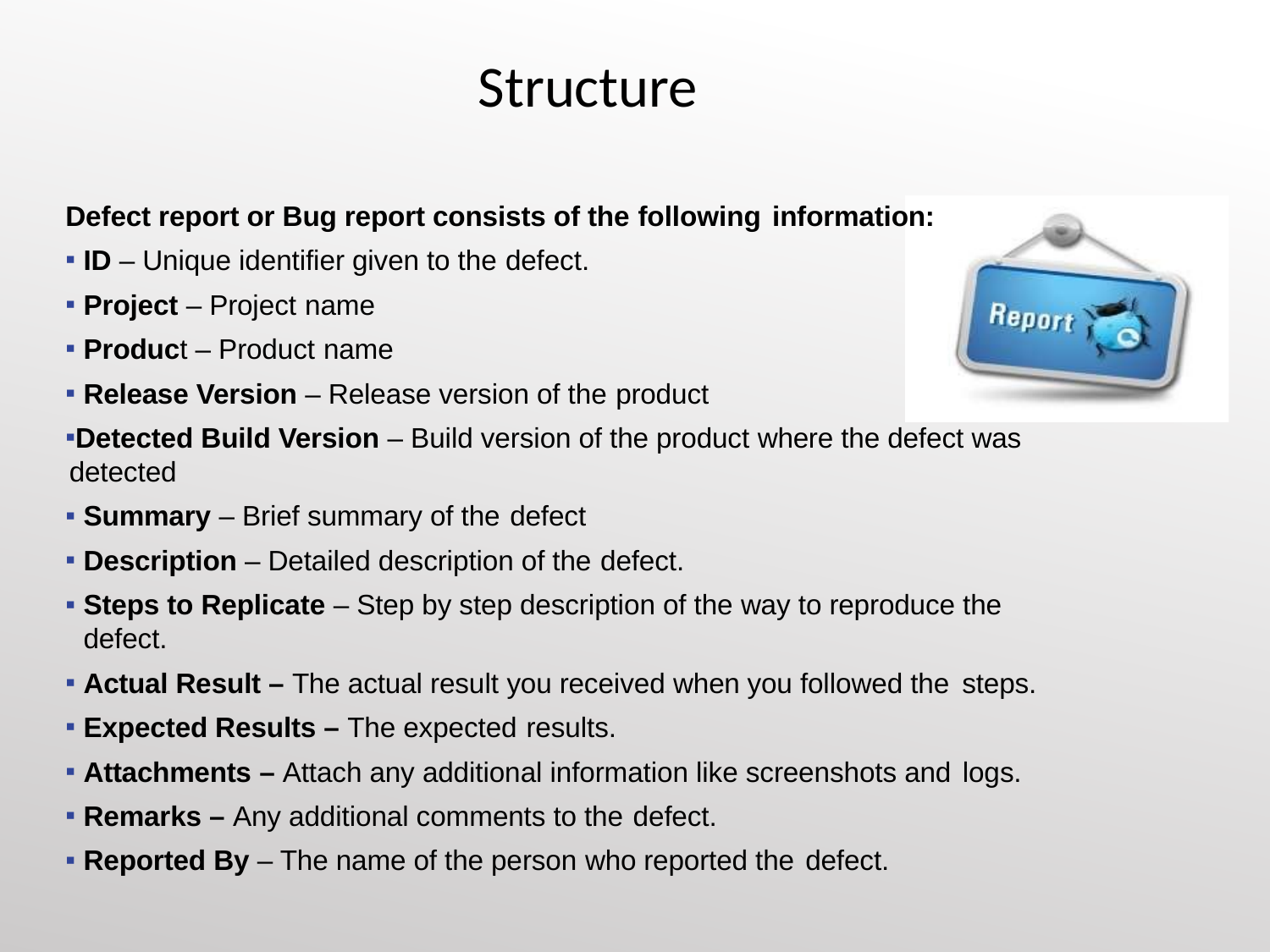

# Structure
Defect report or Bug report consists of the following information:
ID – Unique identifier given to the defect.
Project – Project name
Product – Product name
Release Version – Release version of the product
Detected Build Version – Build version of the product where the defect was  detected
Summary – Brief summary of the defect
Description – Detailed description of the defect.
Steps to Replicate – Step by step description of the way to reproduce the defect.
Actual Result – The actual result you received when you followed the steps.
Expected Results – The expected results.
Attachments – Attach any additional information like screenshots and logs.
Remarks – Any additional comments to the defect.
Reported By – The name of the person who reported the defect.